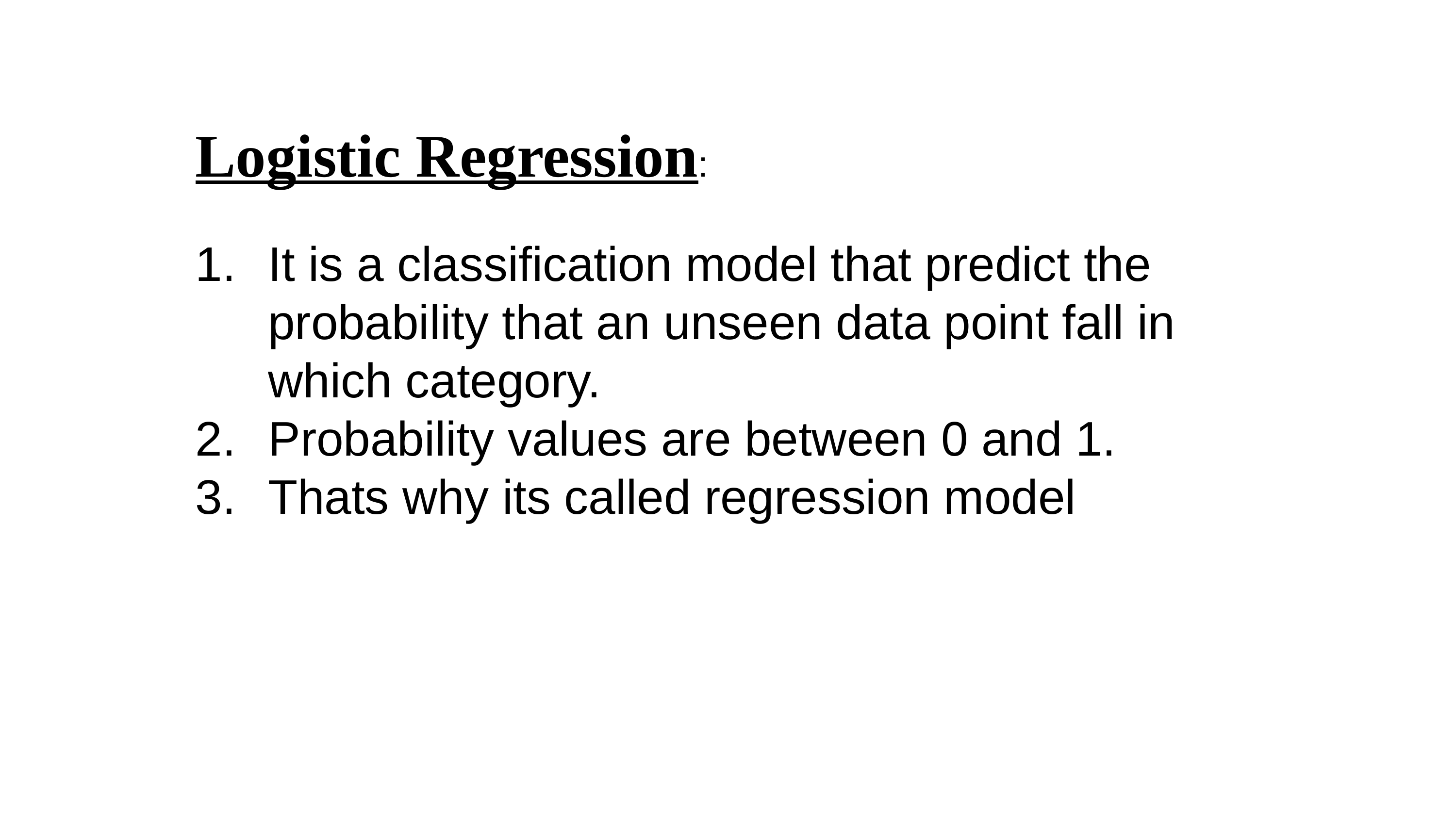

Logistic Regression:

It is a classification model that predict the probability that an unseen data point fall in which category.
Probability values are between 0 and 1.
Thats why its called regression model

7.       Dicussion,Conclusion and Refrences